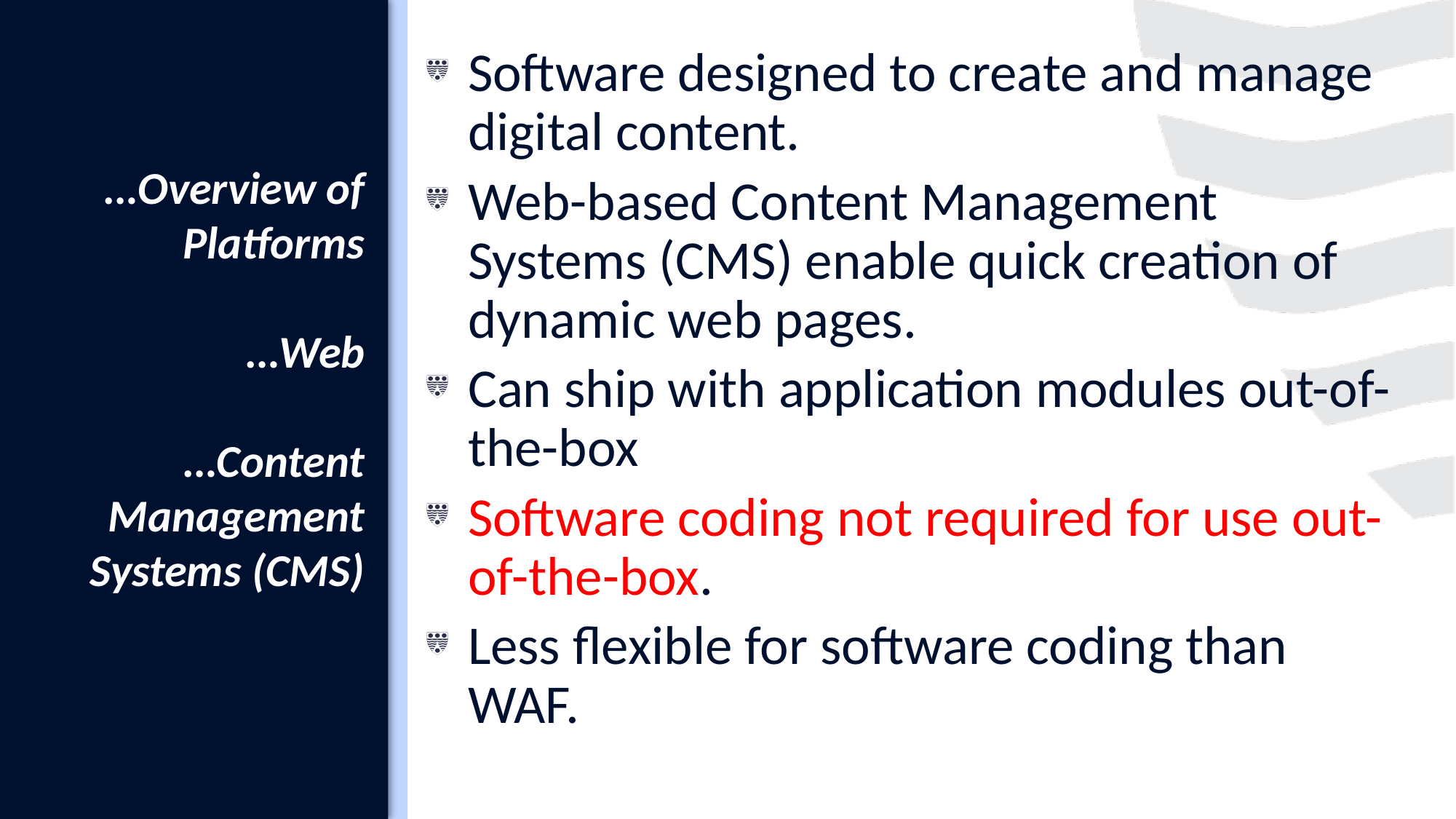

Software designed to create and manage digital content.
Web-based Content Management Systems (CMS) enable quick creation of dynamic web pages.
Can ship with application modules out-of-the-box
Software coding not required for use out-of-the-box.
Less flexible for software coding than WAF.

# …Overview of Platforms …Web …Content Management Systems (CMS)